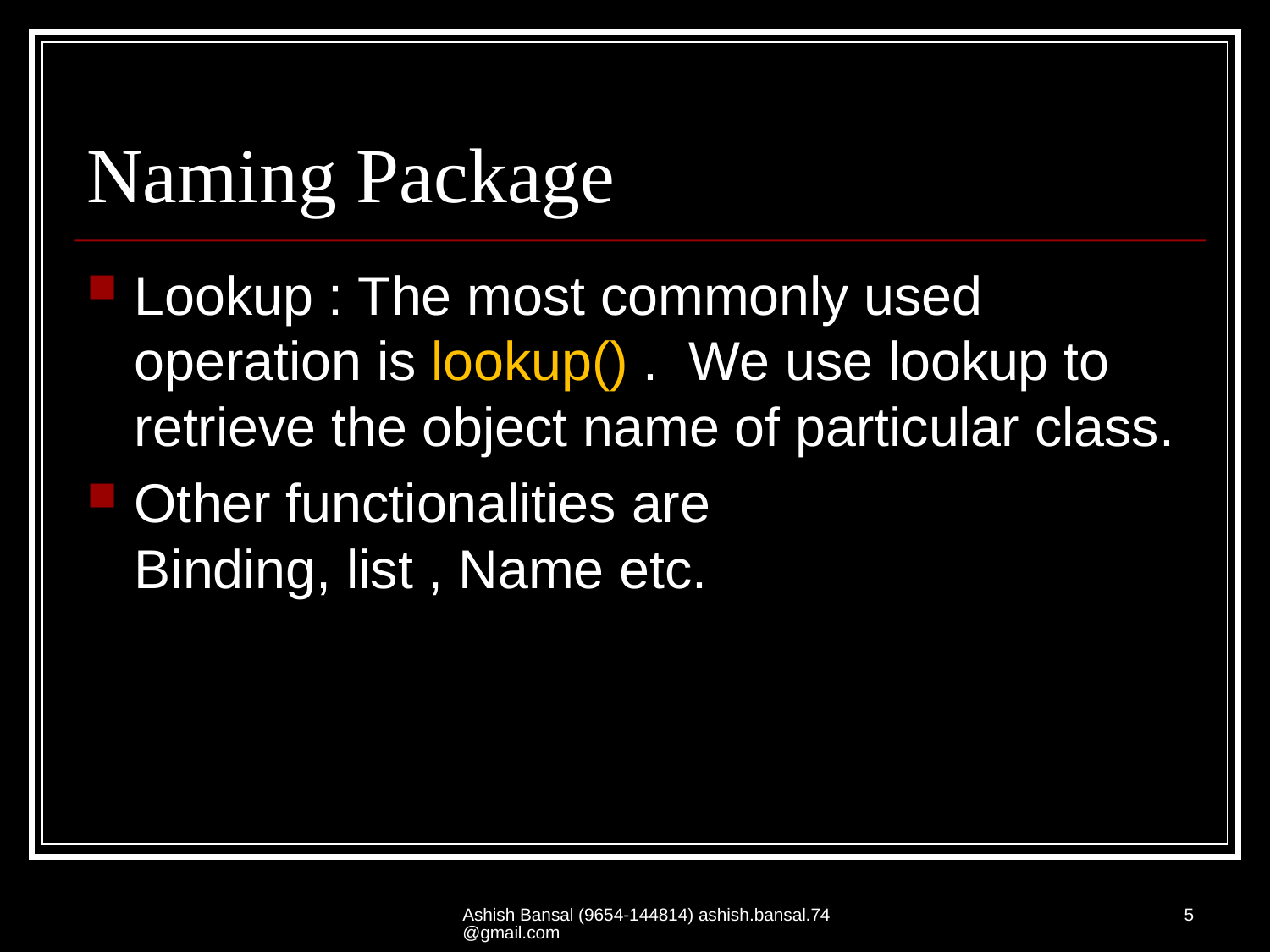

# Naming Package
Lookup : The most commonly used operation is lookup() .  We use lookup to retrieve the object name of particular class.
Other functionalities are
Binding, list , Name etc.
Ashish Bansal (9654-144814) ashish.bansal.74@gmail.com
5